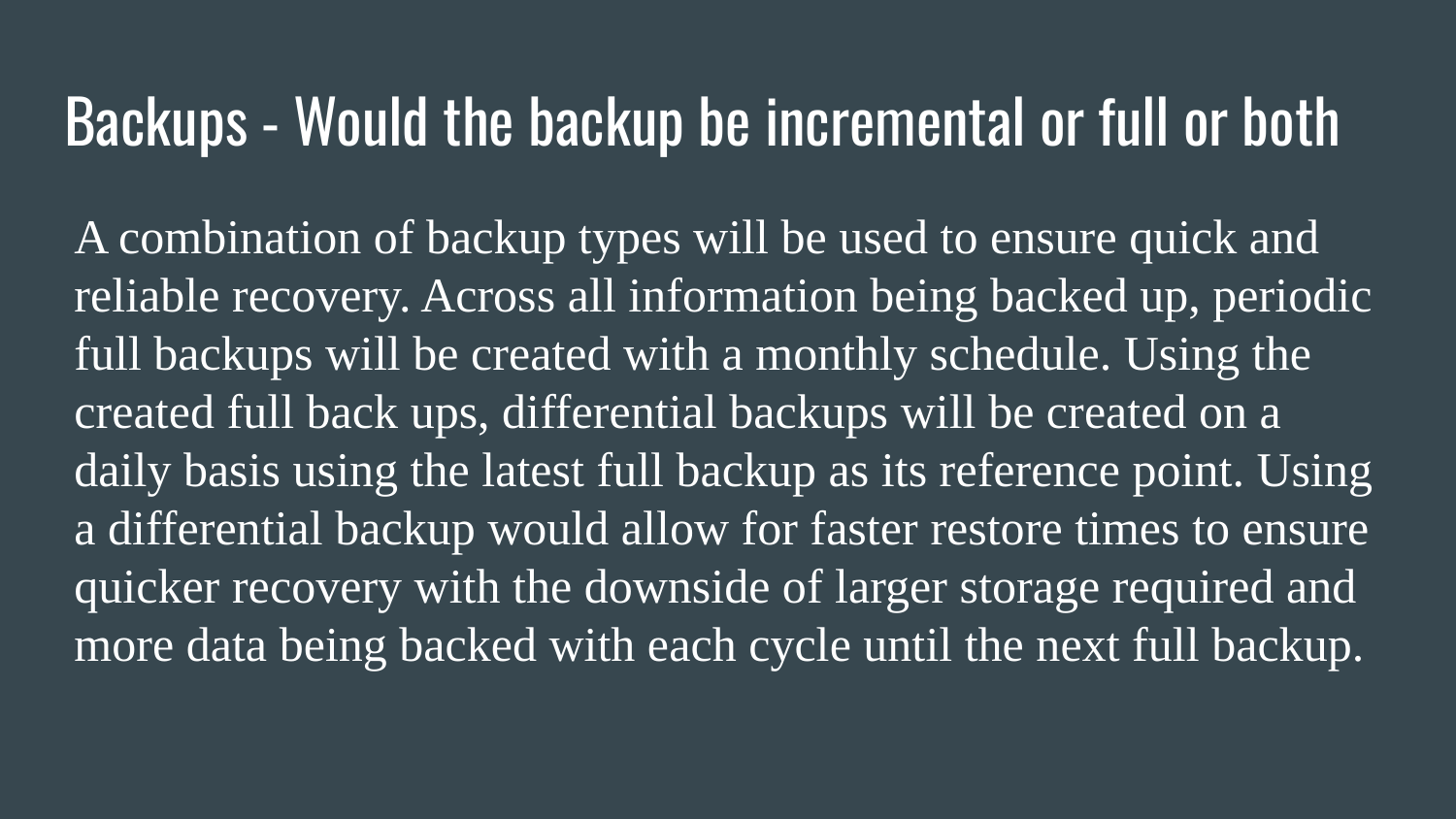

# Backups - Would the backup be incremental or full or both
A combination of backup types will be used to ensure quick and reliable recovery. Across all information being backed up, periodic full backups will be created with a monthly schedule. Using the created full back ups, differential backups will be created on a daily basis using the latest full backup as its reference point. Using a differential backup would allow for faster restore times to ensure quicker recovery with the downside of larger storage required and more data being backed with each cycle until the next full backup.